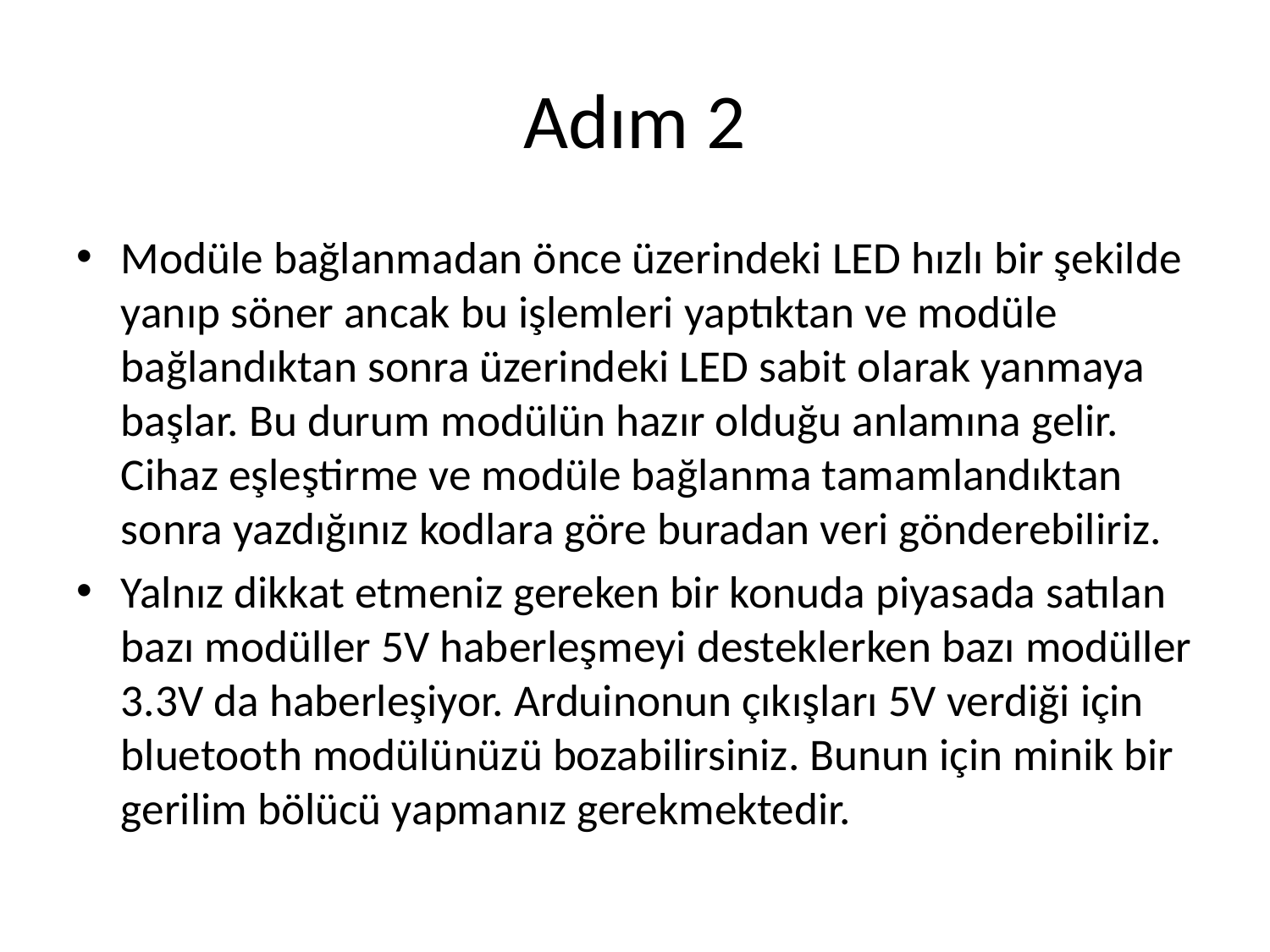

# Adım 2
Modüle bağlanmadan önce üzerindeki LED hızlı bir şekilde yanıp söner ancak bu işlemleri yaptıktan ve modüle bağlandıktan sonra üzerindeki LED sabit olarak yanmaya başlar. Bu durum modülün hazır olduğu anlamına gelir. Cihaz eşleştirme ve modüle bağlanma tamamlandıktan sonra yazdığınız kodlara göre buradan veri gönderebiliriz.
Yalnız dikkat etmeniz gereken bir konuda piyasada satılan bazı modüller 5V haberleşmeyi desteklerken bazı modüller 3.3V da haberleşiyor. Arduinonun çıkışları 5V verdiği için bluetooth modülünüzü bozabilirsiniz. Bunun için minik bir gerilim bölücü yapmanız gerekmektedir.